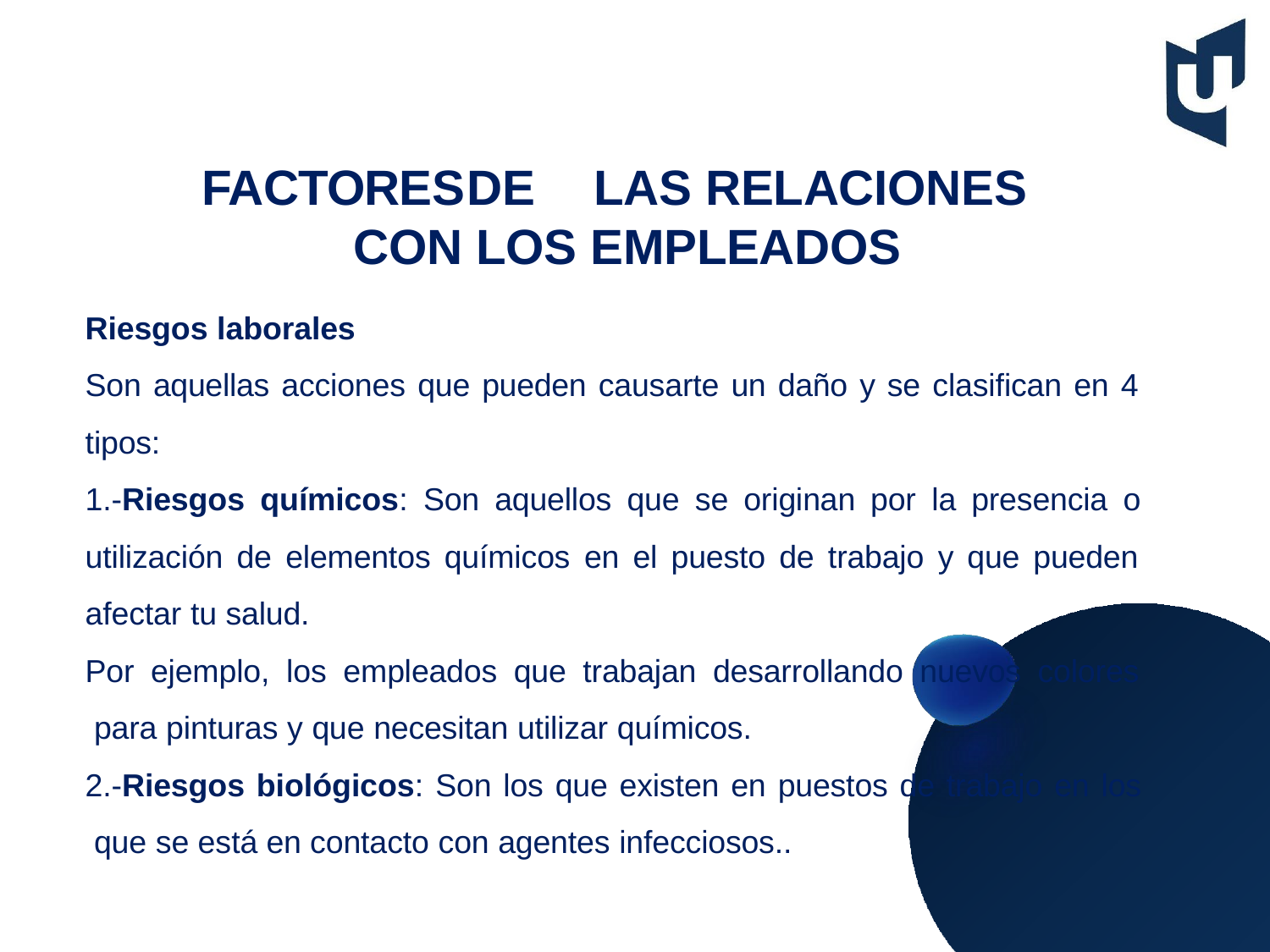

# FACTORES	DE	LAS RELACIONES  CON LOS EMPLEADOS
Riesgos laborales
Son aquellas acciones que pueden causarte un daño y se clasifican en 4
tipos:
1.-Riesgos químicos: Son aquellos que se originan por la presencia o
utilización de elementos químicos en el puesto de trabajo y que pueden
afectar tu salud.
Por ejemplo, los empleados que trabajan desarrollando nuevos colores  para pinturas y que necesitan utilizar químicos.
2.-Riesgos biológicos: Son los que existen en puestos de trabajo en los  que se está en contacto con agentes infecciosos..